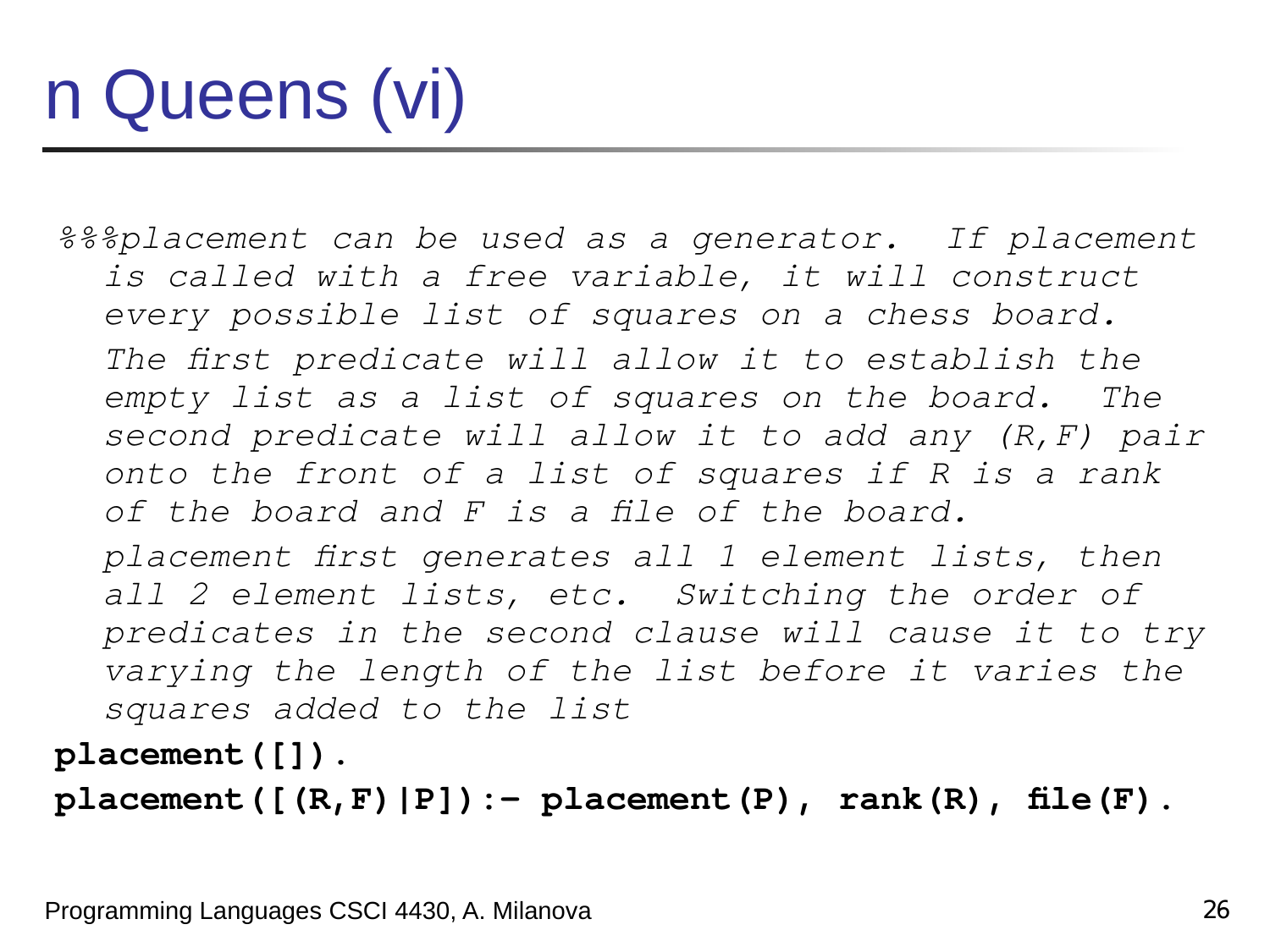

# n Queens (vi)
%%%placement can be used as a generator.  If placement is called with a free variable, it will construct every possible list of squares on a chess board.
	The first predicate will allow it to establish the empty list as a list of squares on the board.  The second predicate will allow it to add any (R,F) pair onto the front of a list of squares if R is a rank of the board and F is a file of the board.
	placement first generates all 1 element lists, then all 2 element lists, etc.  Switching the order of predicates in the second clause will cause it to try varying the length of the list before it varies the squares added to the list
placement([]).
placement([(R,F)|P]):- placement(P), rank(R), file(F).
26
Programming Languages CSCI 4430, A. Milanova